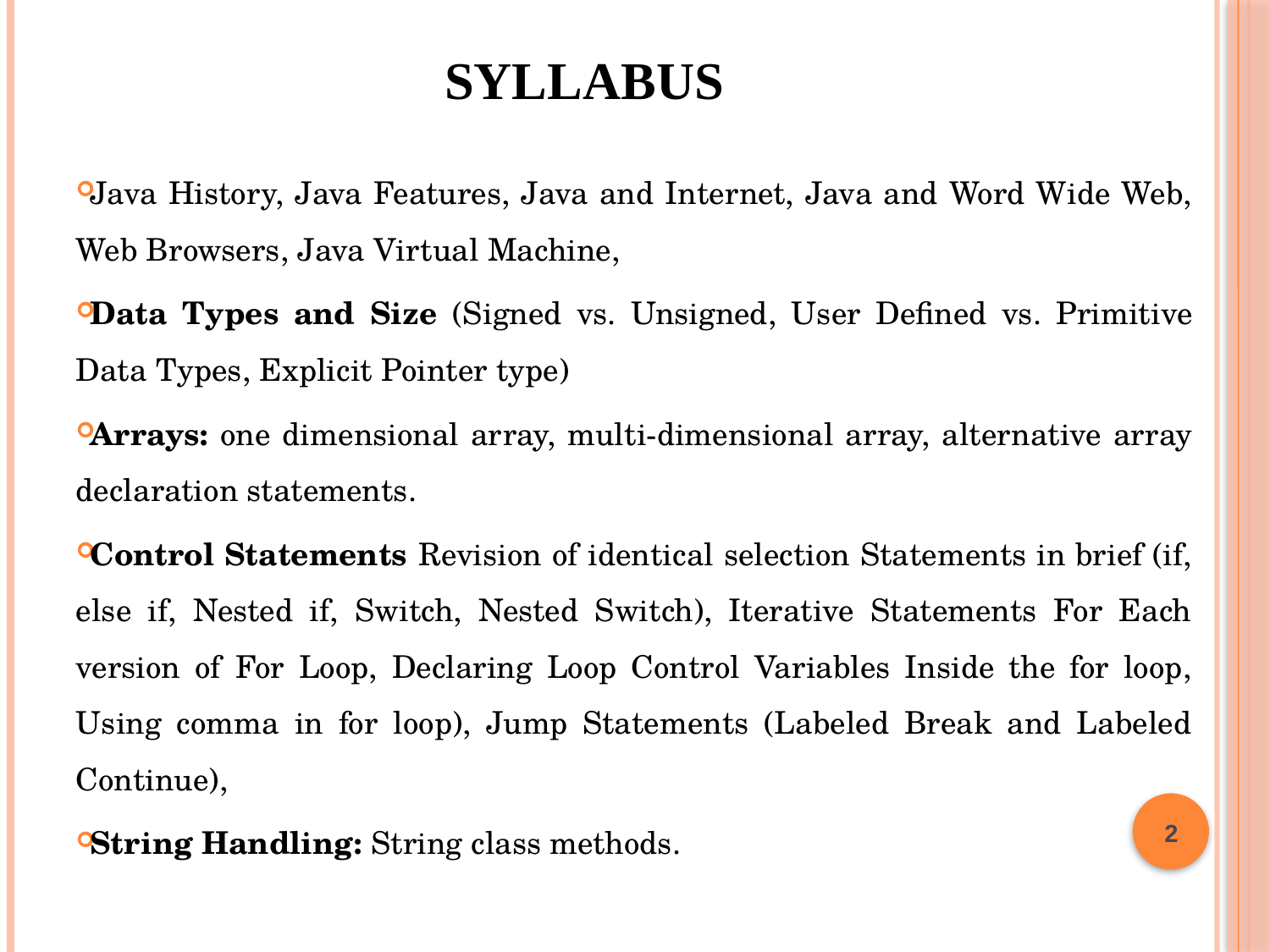

# Syllabus
Java History, Java Features, Java and Internet, Java and Word Wide Web, Web Browsers, Java Virtual Machine,
Data Types and Size (Signed vs. Unsigned, User Defined vs. Primitive Data Types, Explicit Pointer type)
Arrays: one dimensional array, multi-dimensional array, alternative array declaration statements.
Control Statements Revision of identical selection Statements in brief (if, else if, Nested if, Switch, Nested Switch), Iterative Statements For Each version of For Loop, Declaring Loop Control Variables Inside the for loop, Using comma in for loop), Jump Statements (Labeled Break and Labeled Continue),
String Handling: String class methods.
2